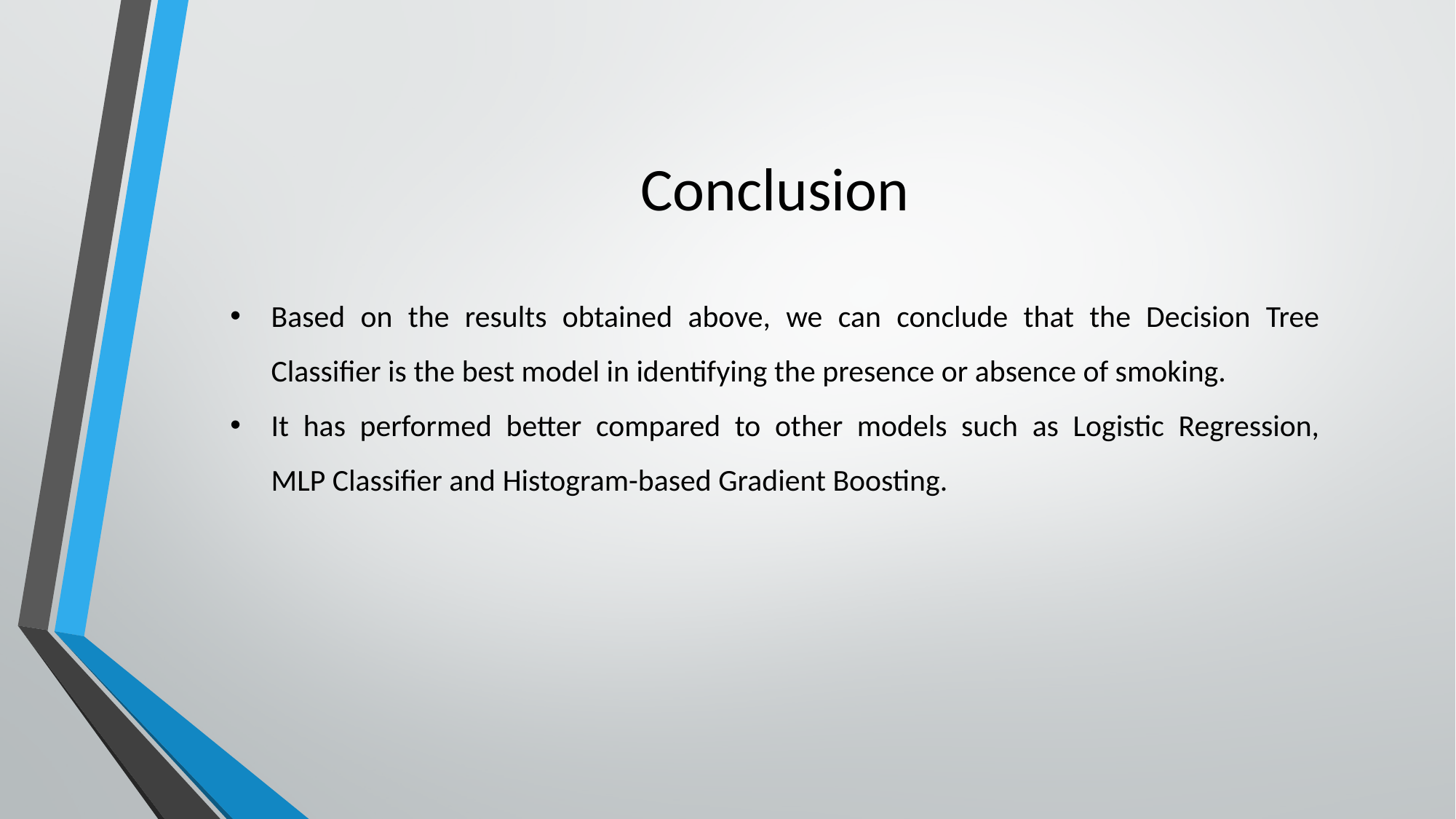

# Conclusion
Based on the results obtained above, we can conclude that the Decision Tree Classifier is the best model in identifying the presence or absence of smoking.​
It has performed better compared to other models such as Logistic Regression, MLP Classifier and Histogram-based Gradient Boosting.